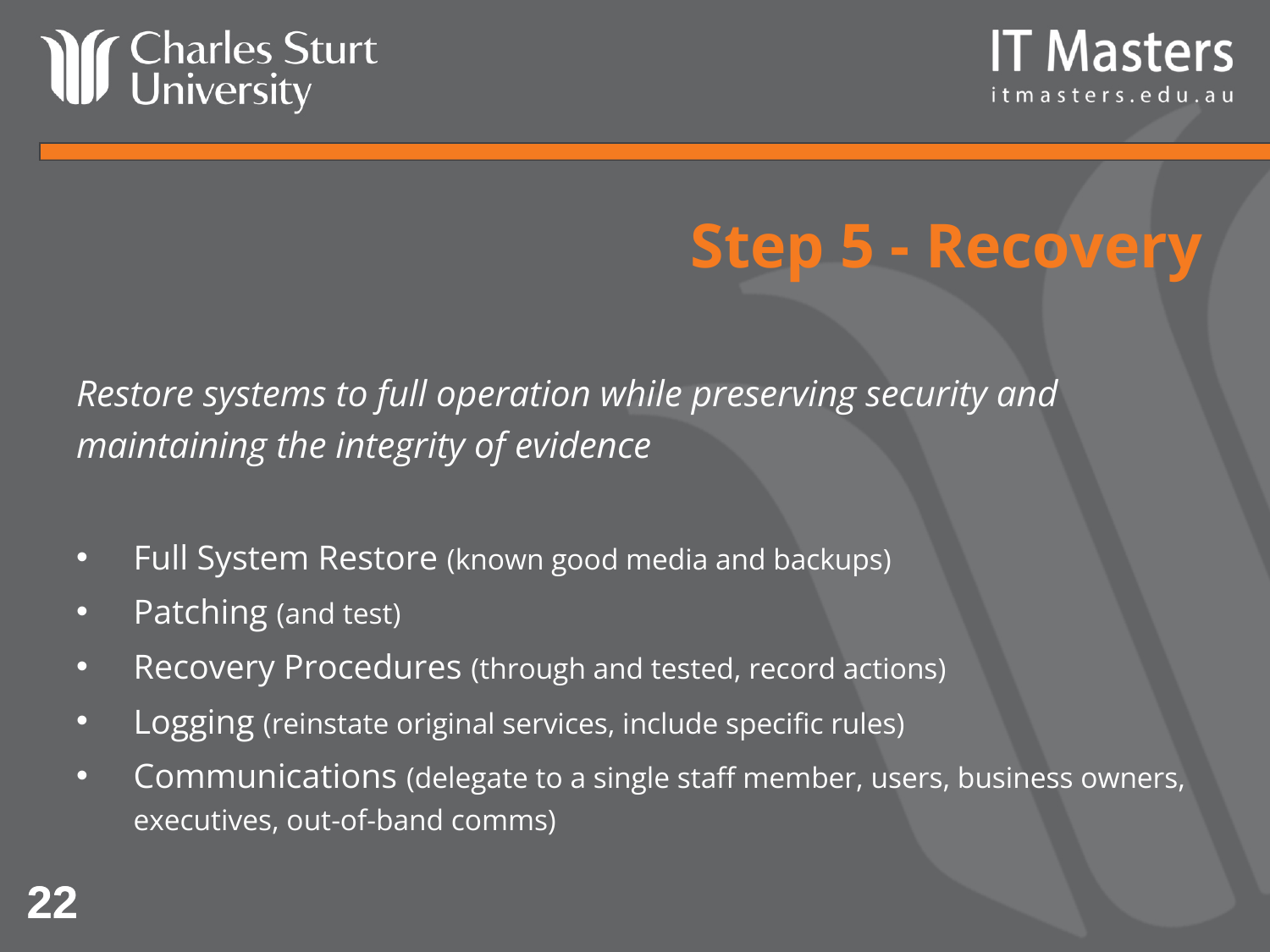

# Step 5 - Recovery
Restore systems to full operation while preserving security and  maintaining the integrity of evidence

Full System Restore (known good media and backups)
Patching (and test)
Recovery Procedures (through and tested, record actions)
Logging (reinstate original services, include specific rules)
Communications (delegate to a single staff member, users, business owners, executives, out-of-band comms)